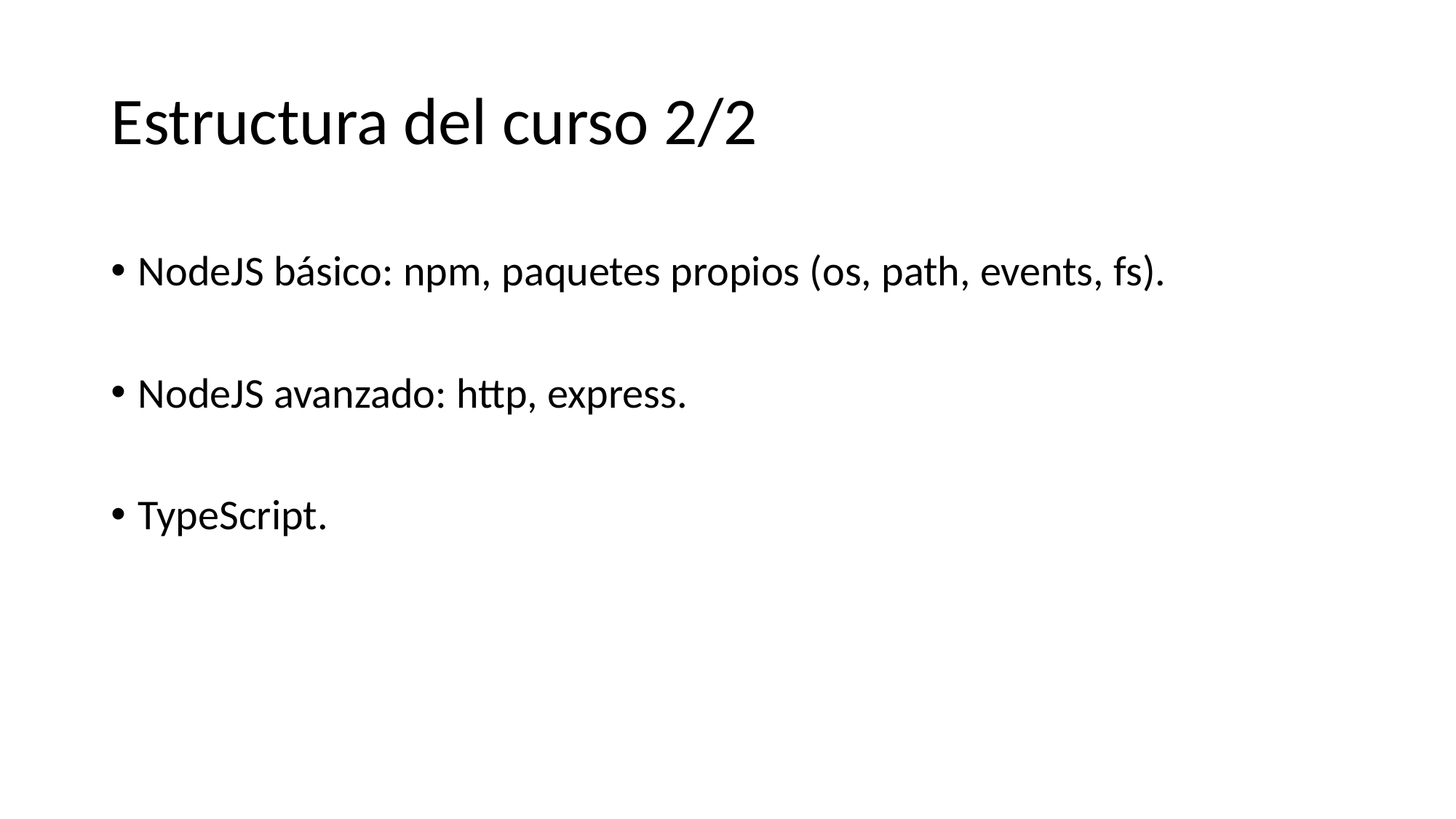

# Estructura del curso 2/2

NodeJS básico: npm, paquetes propios (os, path, events, fs).

NodeJS avanzado: http, express.

TypeScript.